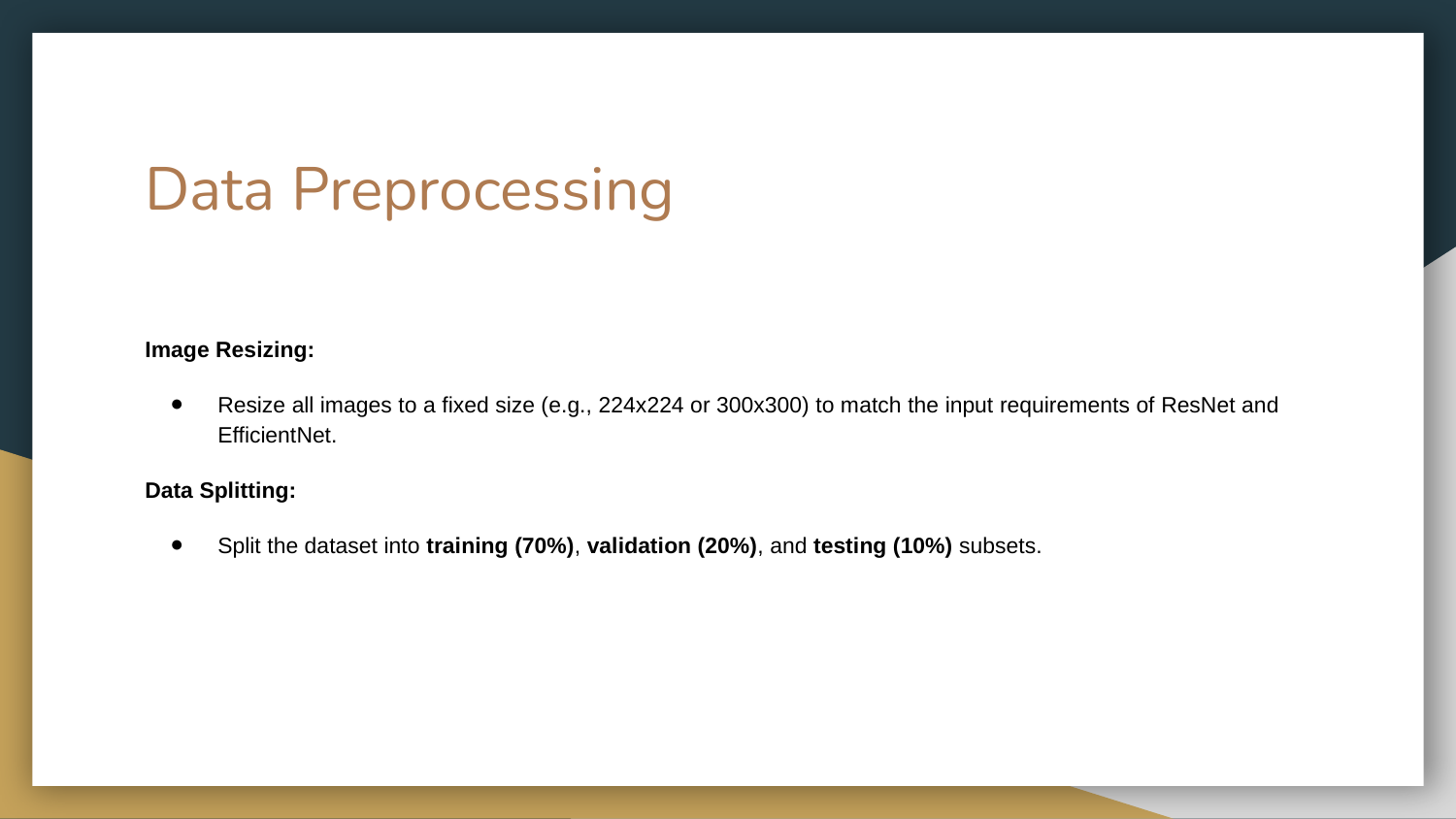

# Data Preprocessing

Image Resizing:
Resize all images to a fixed size (e.g., 224x224 or 300x300) to match the input requirements of ResNet and EfficientNet.
Data Splitting:
Split the dataset into training (70%), validation (20%), and testing (10%) subsets.